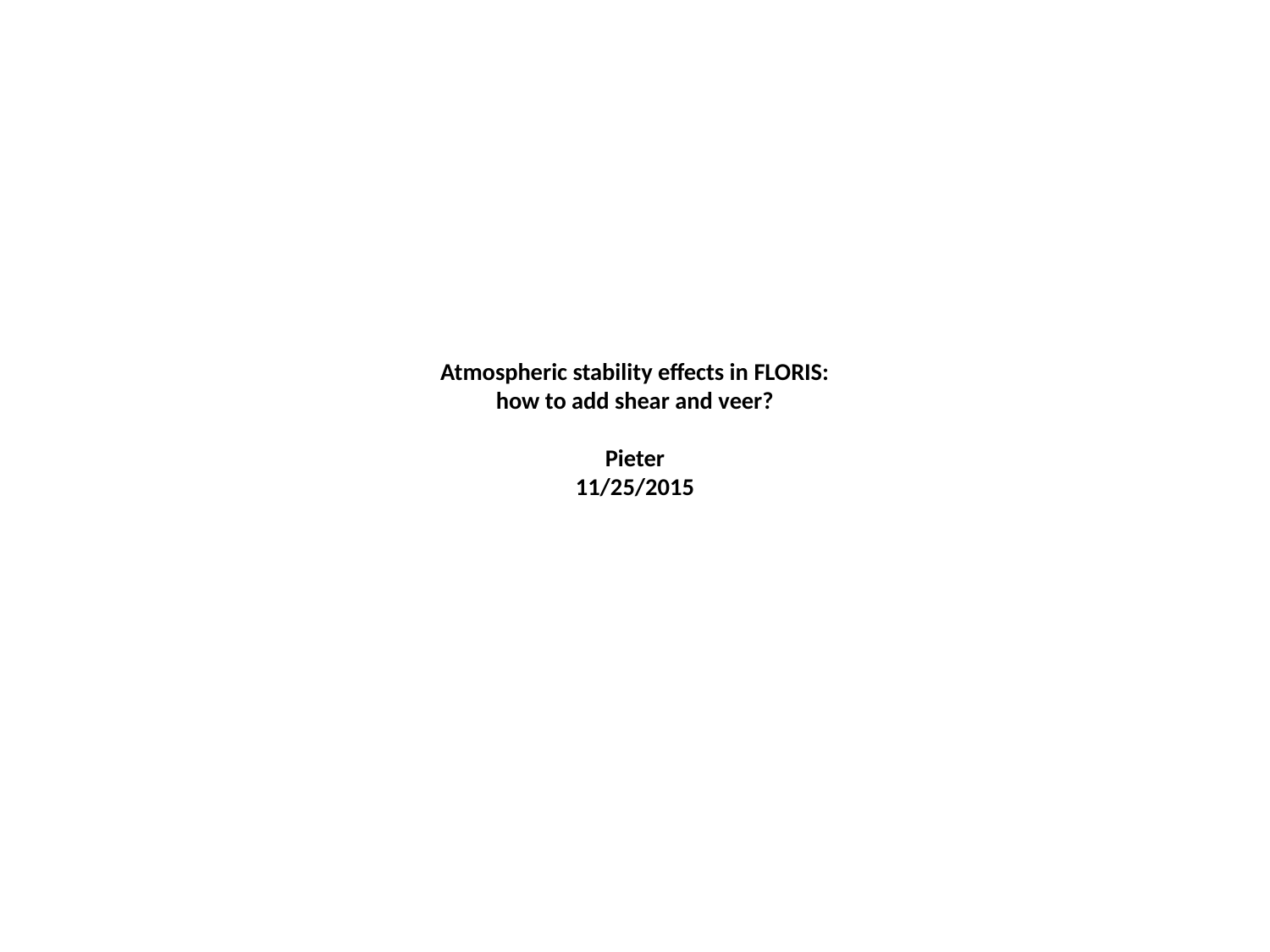

# Atmospheric stability effects in FLORIS: how to add shear and veer? Pieter 11/25/2015